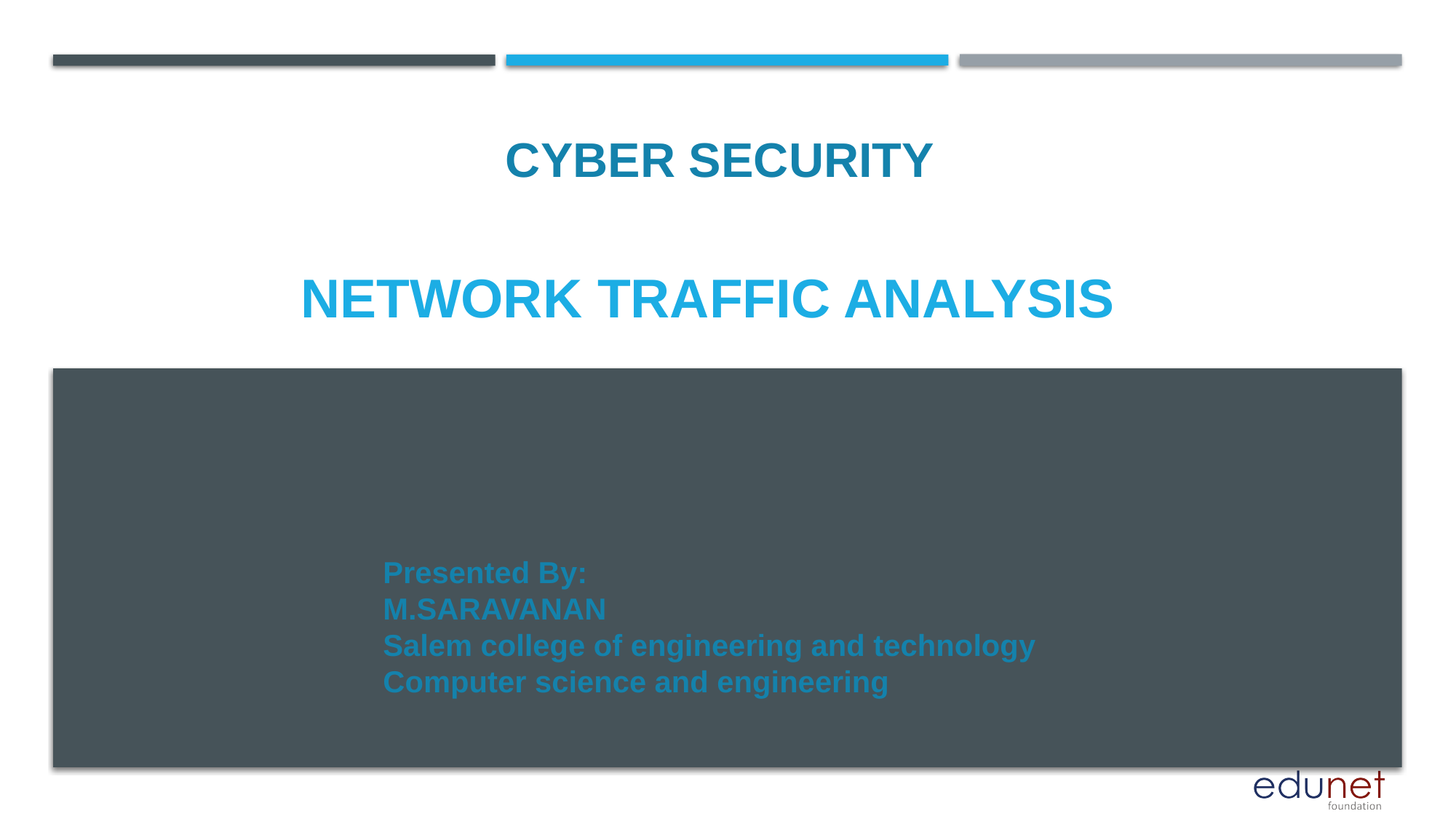

CYBER SECURITY
# NETWORK TRAFFIC ANALYSIS
Presented By:
M.SARAVANAN
Salem college of engineering and technology
Computer science and engineering